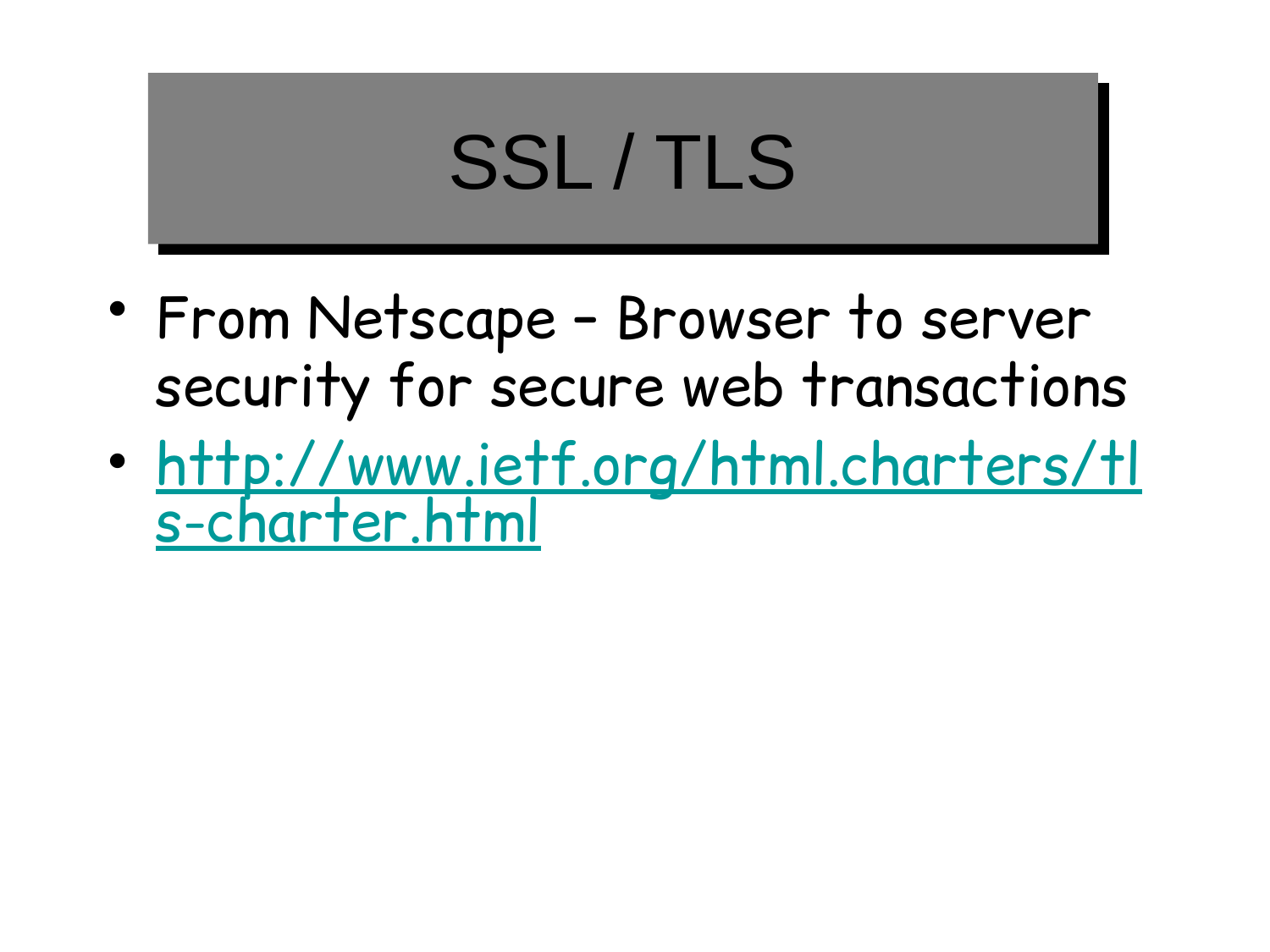

# SSL / TLS
From Netscape – Browser to server security for secure web transactions
http://www.ietf.org/html.charters/tls-charter.html